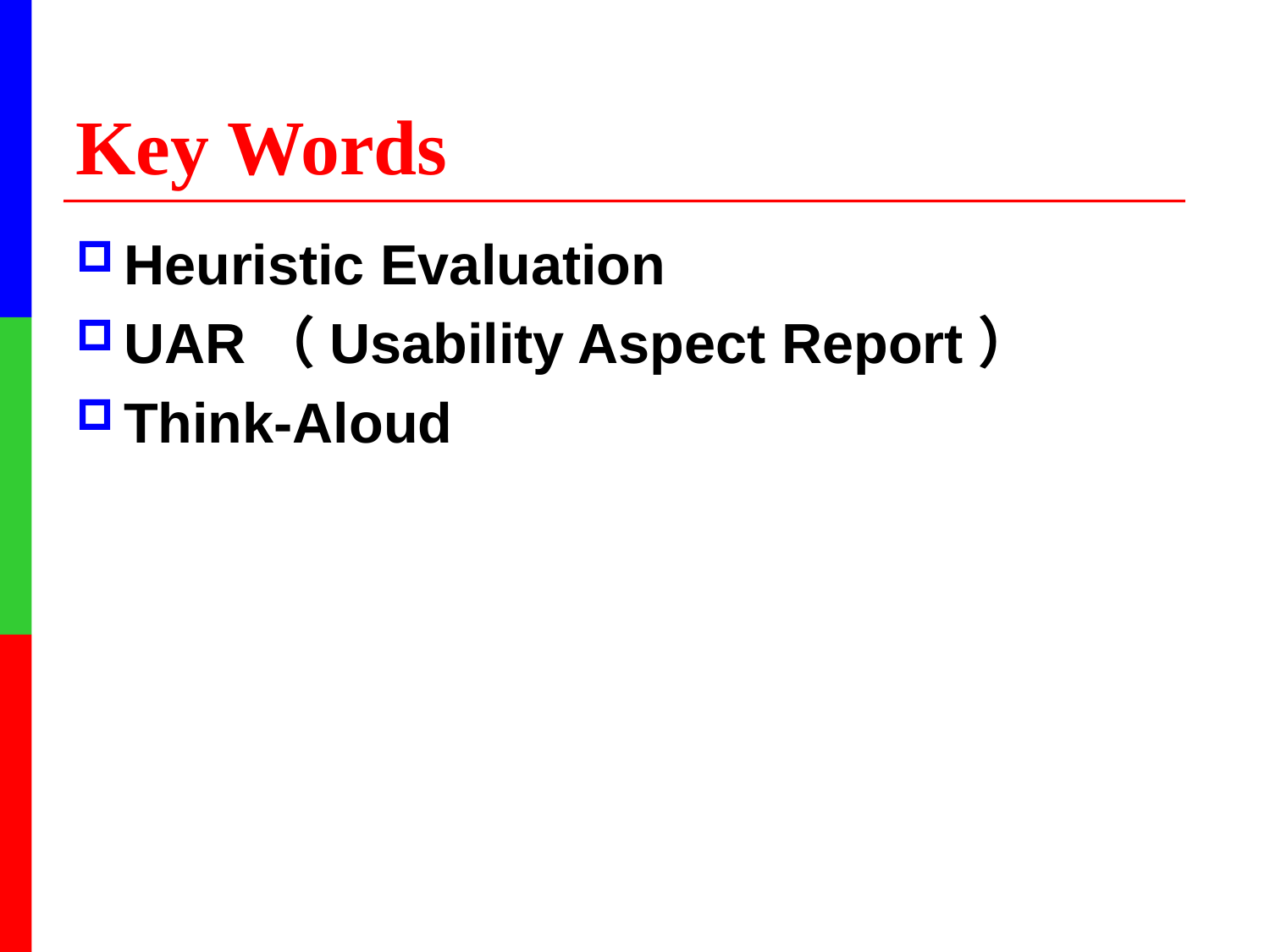

# Key Words
Heuristic Evaluation
UAR（Usability Aspect Report）
Think-Aloud